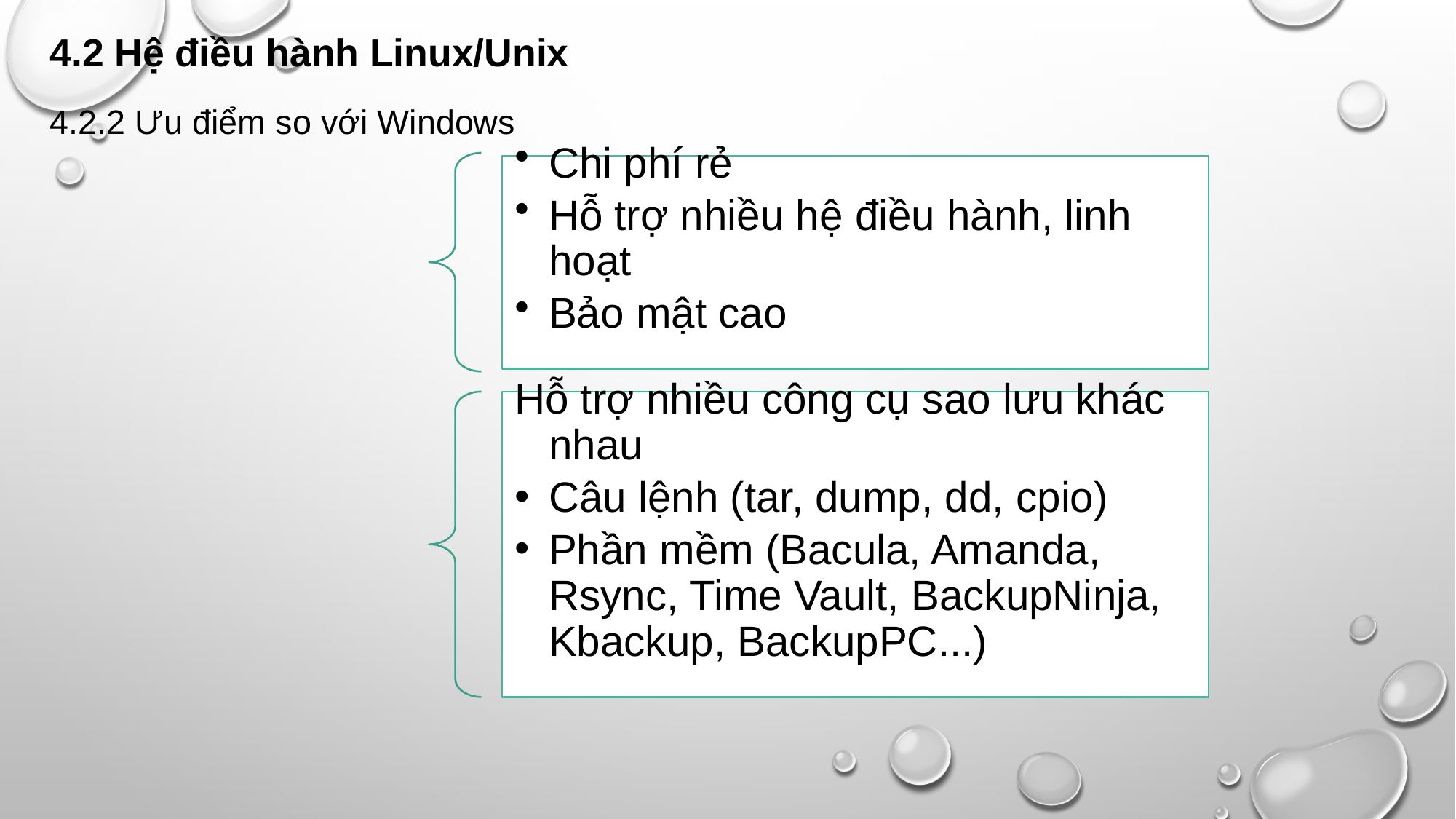

# 4.2 Hệ điều hành Linux/Unix 4.2.2 Ưu điểm so với Windows

Chi phí rẻ
Hỗ trợ nhiều hệ điều hành, linh hoạt
Bảo mật cao

Hỗ trợ nhiều công cụ sao lưu khác nhau
Câu lệnh (tar, dump, dd, cpio)
Phần mềm (Bacula, Amanda, Rsync, Time Vault, BackupNinja, Kbackup, BackupPC...)